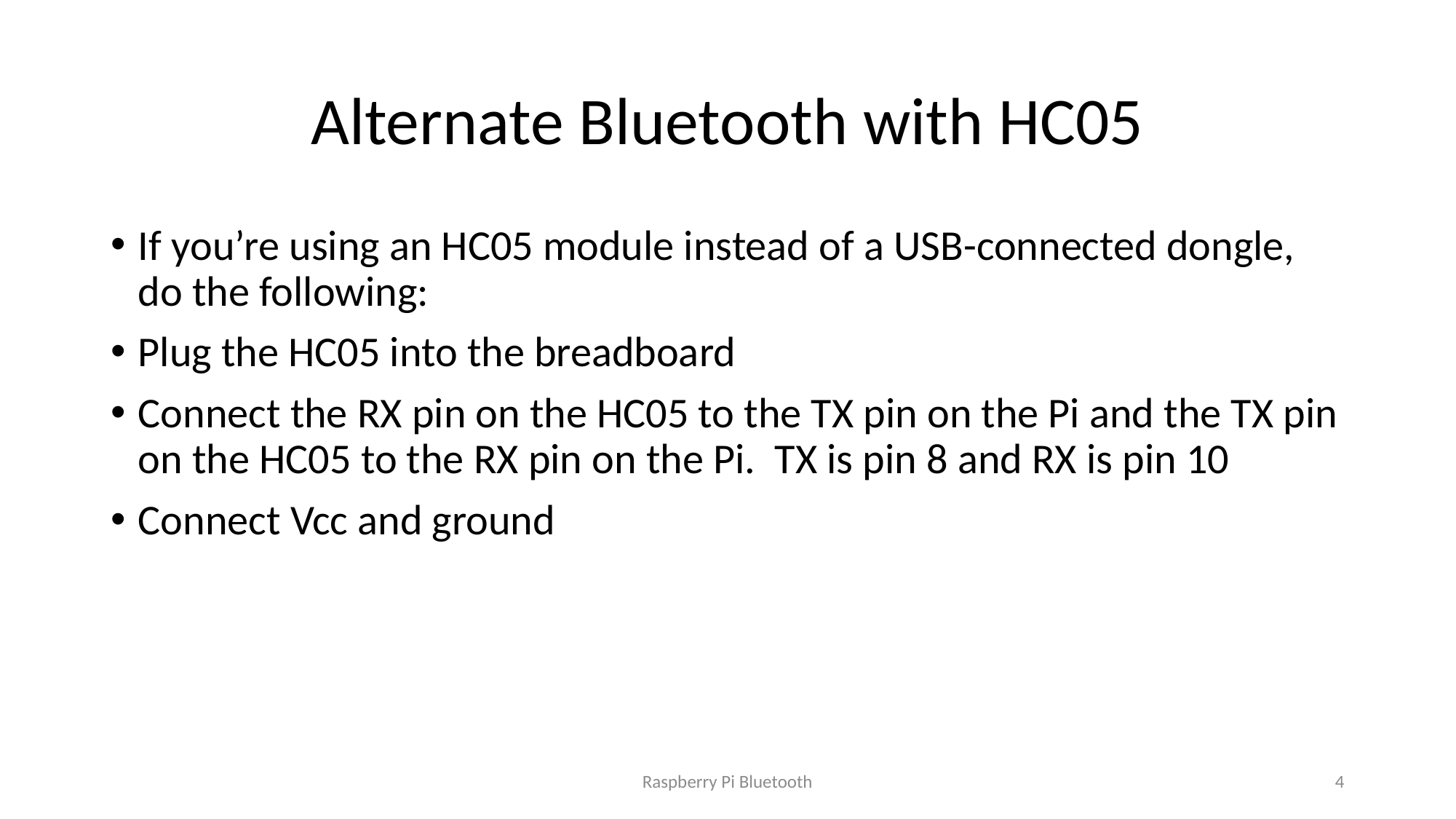

# Alternate Bluetooth with HC05
If you’re using an HC05 module instead of a USB-connected dongle, do the following:
Plug the HC05 into the breadboard
Connect the RX pin on the HC05 to the TX pin on the Pi and the TX pin on the HC05 to the RX pin on the Pi.  TX is pin 8 and RX is pin 10
Connect Vcc and ground

Raspberry Pi Bluetooth
4